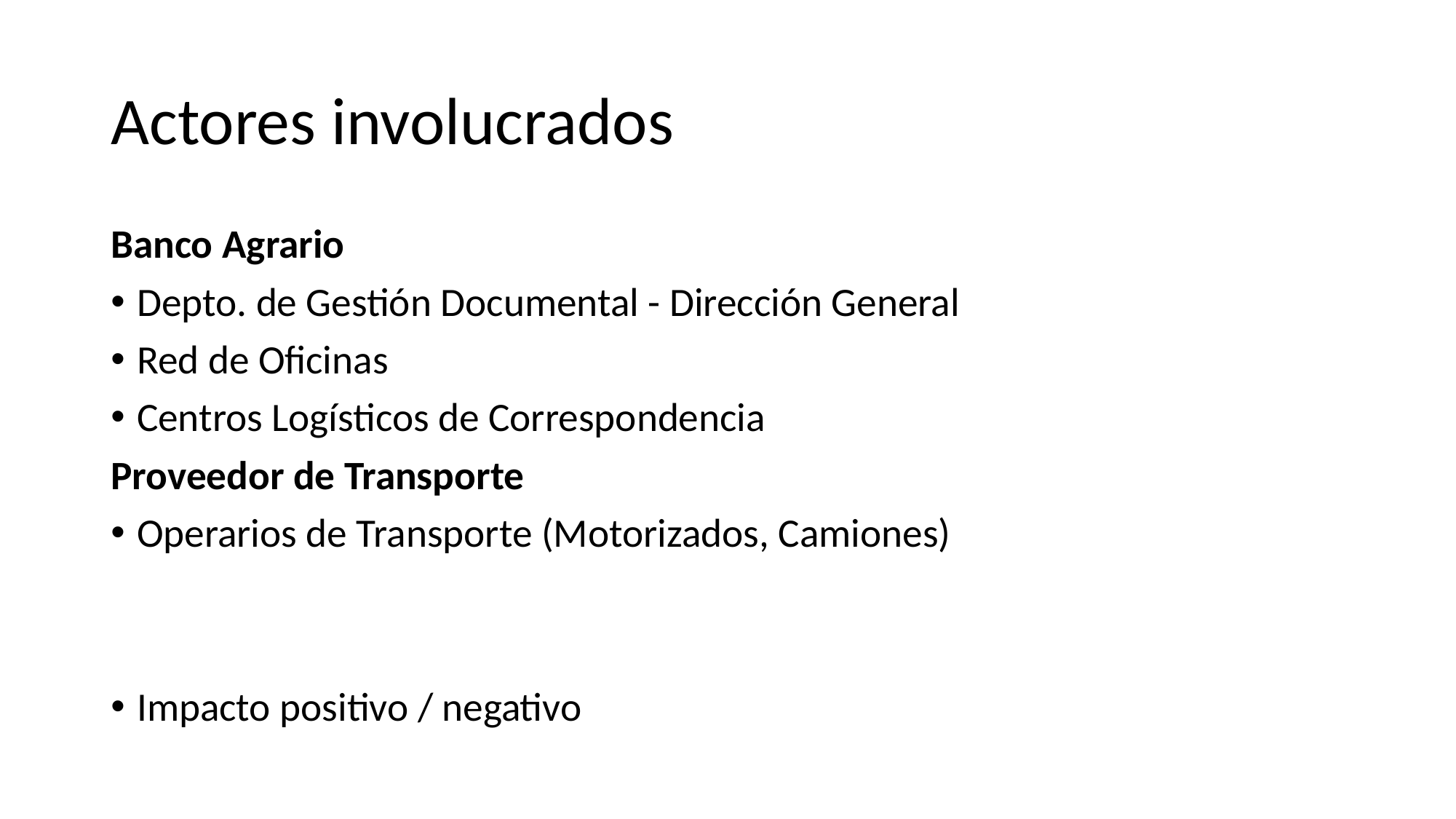

# Actores involucrados
Banco Agrario
Depto. de Gestión Documental - Dirección General
Red de Oficinas
Centros Logísticos de Correspondencia
Proveedor de Transporte
Operarios de Transporte (Motorizados, Camiones)

Impacto positivo / negativo